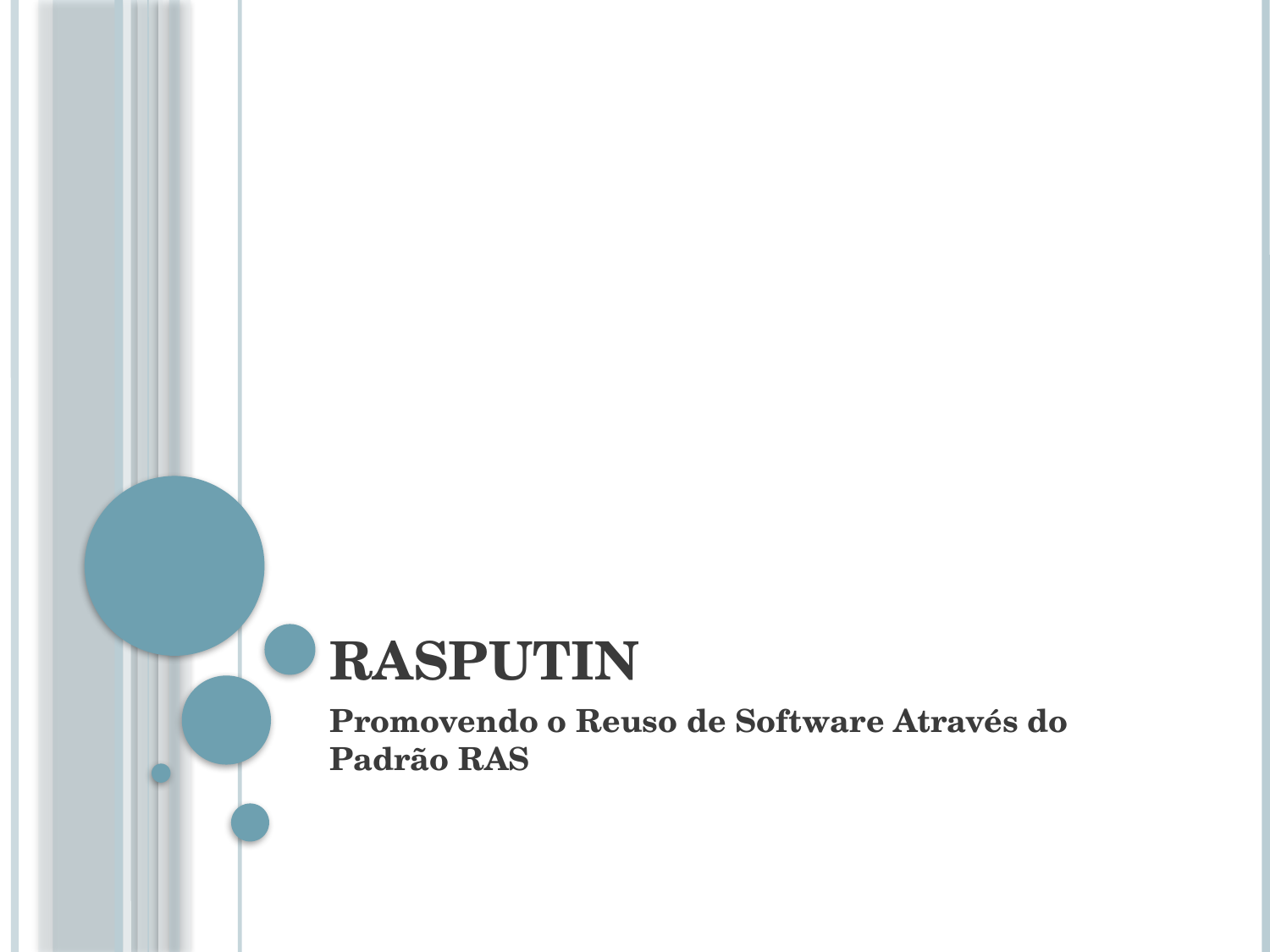

# RASPUTIN
Promovendo o Reuso de Software Através do Padrão RAS